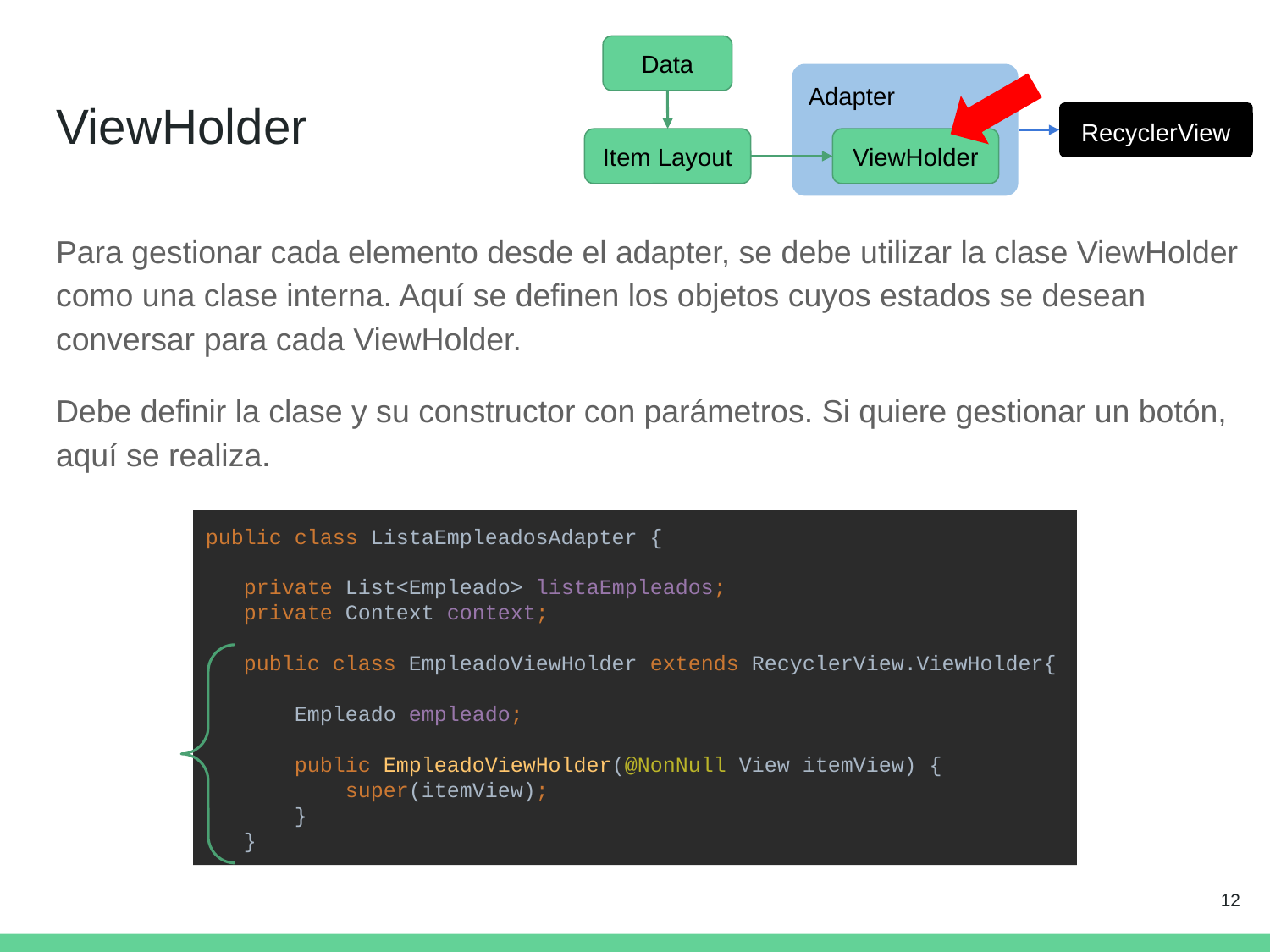

Data
Adapter

# ViewHolder
RecyclerView
Item Layout
ViewHolder
Para gestionar cada elemento desde el adapter, se debe utilizar la clase ViewHolder como una clase interna. Aquí se definen los objetos cuyos estados se desean conversar para cada ViewHolder.
Debe definir la clase y su constructor con parámetros. Si quiere gestionar un botón, aquí se realiza.
public class ListaEmpleadosAdapter {

   private List<Empleado> listaEmpleados;
   private Context context;

   public class EmpleadoViewHolder extends RecyclerView.ViewHolder{

       Empleado empleado;

       public EmpleadoViewHolder(@NonNull View itemView) {
           super(itemView);
       }
   }

12